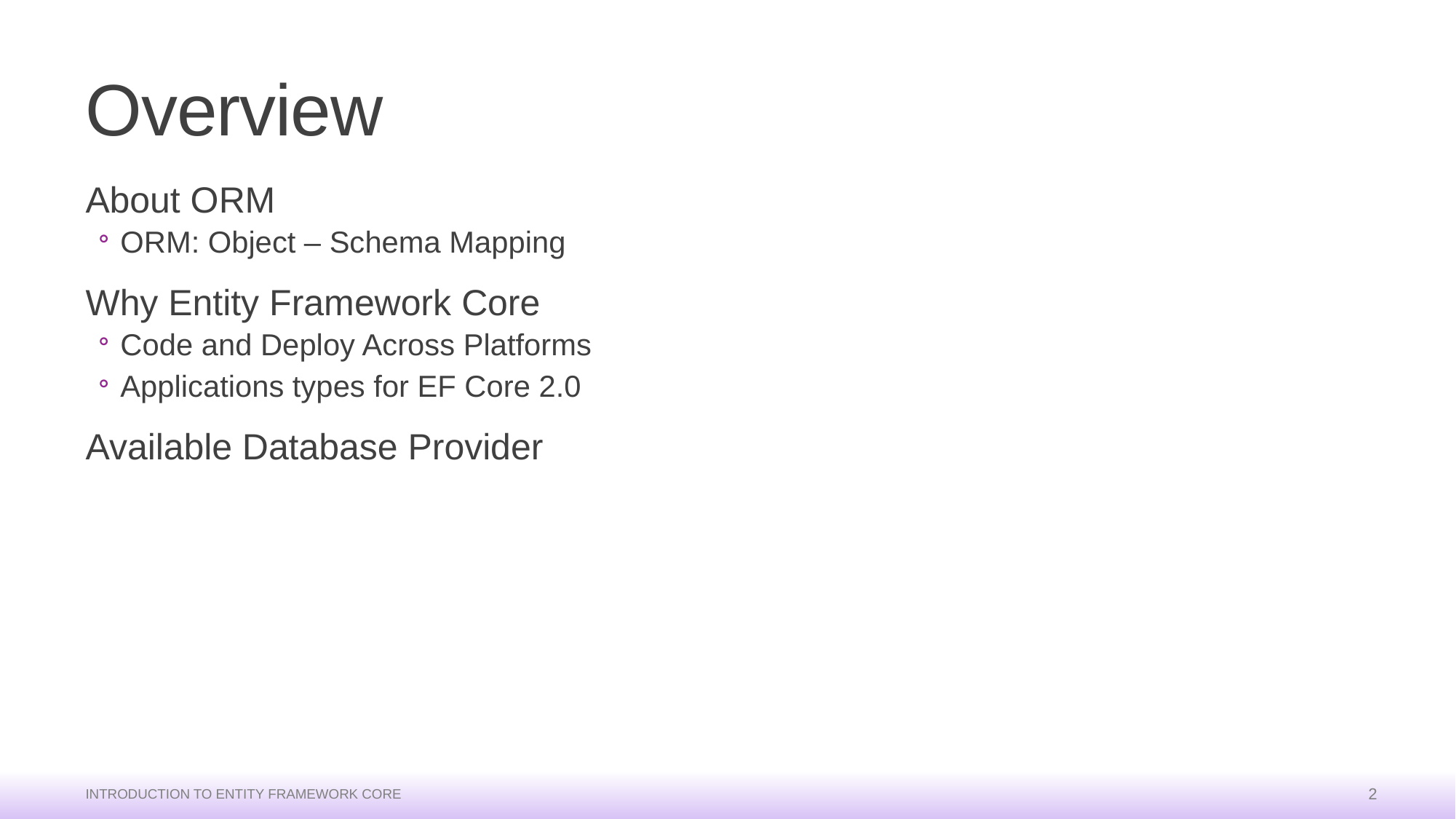

# Overview
About ORM
ORM: Object – Schema Mapping
Why Entity Framework Core
Code and Deploy Across Platforms
Applications types for EF Core 2.0
Available Database Provider
Introduction to Entity Framework Core
2